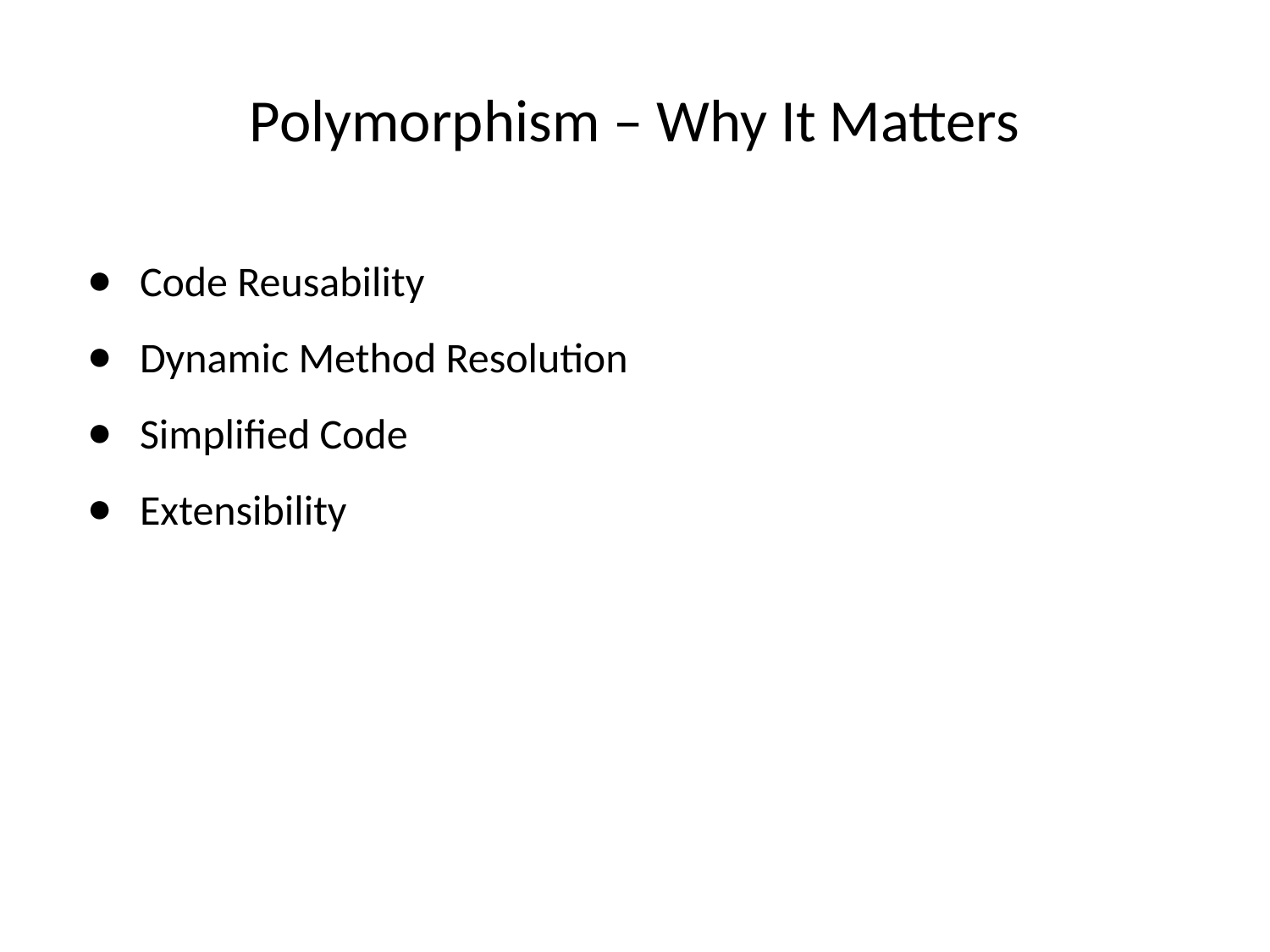

# Polymorphism – Why It Matters
Code Reusability
Dynamic Method Resolution
Simplified Code
Extensibility